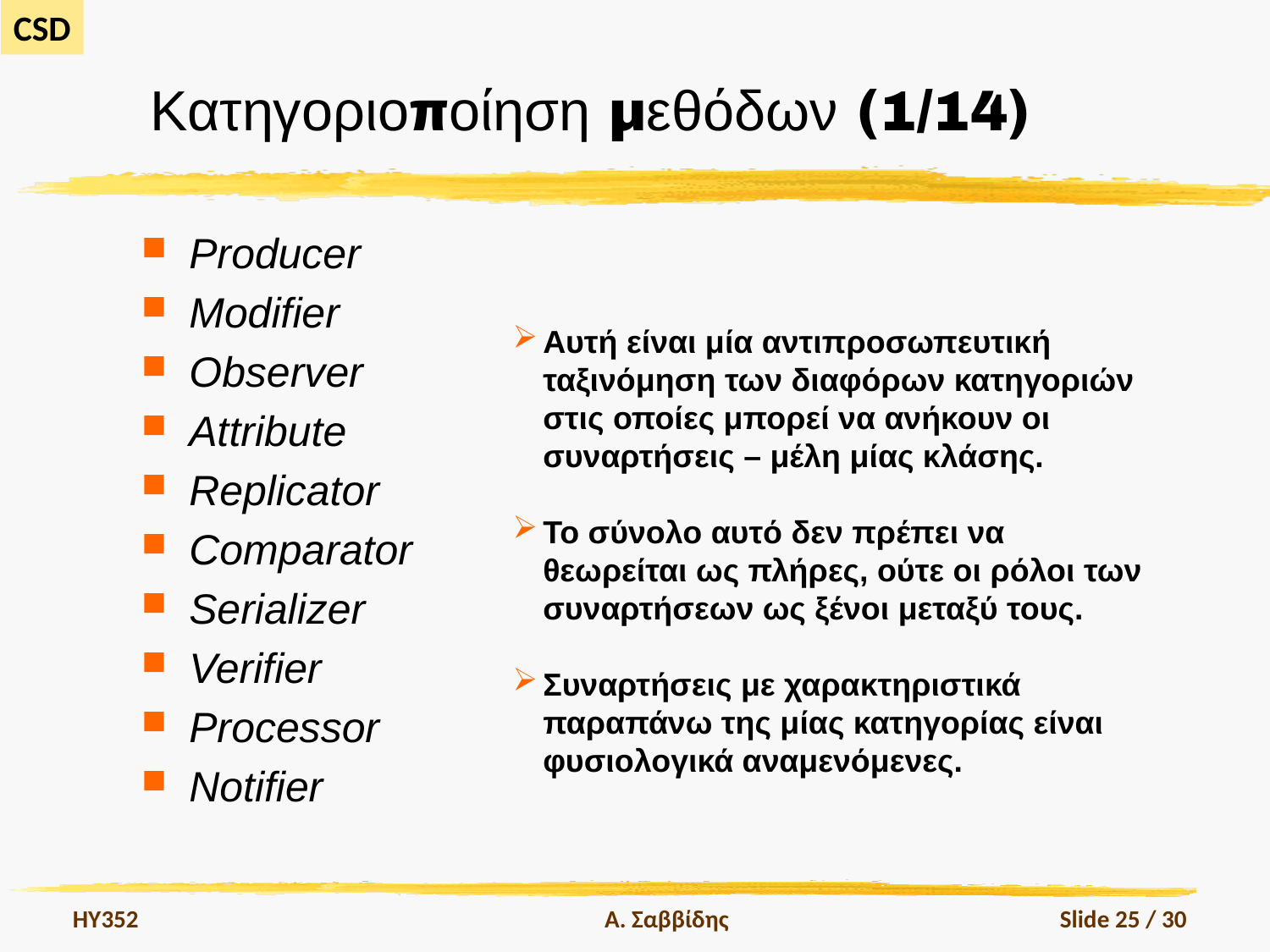

# Κατηγοριοποίηση μεθόδων (1/14)
Producer
Modifier
Observer
Attribute
Replicator
Comparator
Serializer
Verifier
Processor
Notifier
Αυτή είναι μία αντιπροσωπευτική ταξινόμηση των διαφόρων κατηγοριών στις οποίες μπορεί να ανήκουν οι συναρτήσεις – μέλη μίας κλάσης.

Το σύνολο αυτό δεν πρέπει να θεωρείται ως πλήρες, ούτε οι ρόλοι των συναρτήσεων ως ξένοι μεταξύ τους.

Συναρτήσεις με χαρακτηριστικά παραπάνω της μίας κατηγορίας είναι φυσιολογικά αναμενόμενες.
HY352
Α. Σαββίδης
Slide 25 / 30